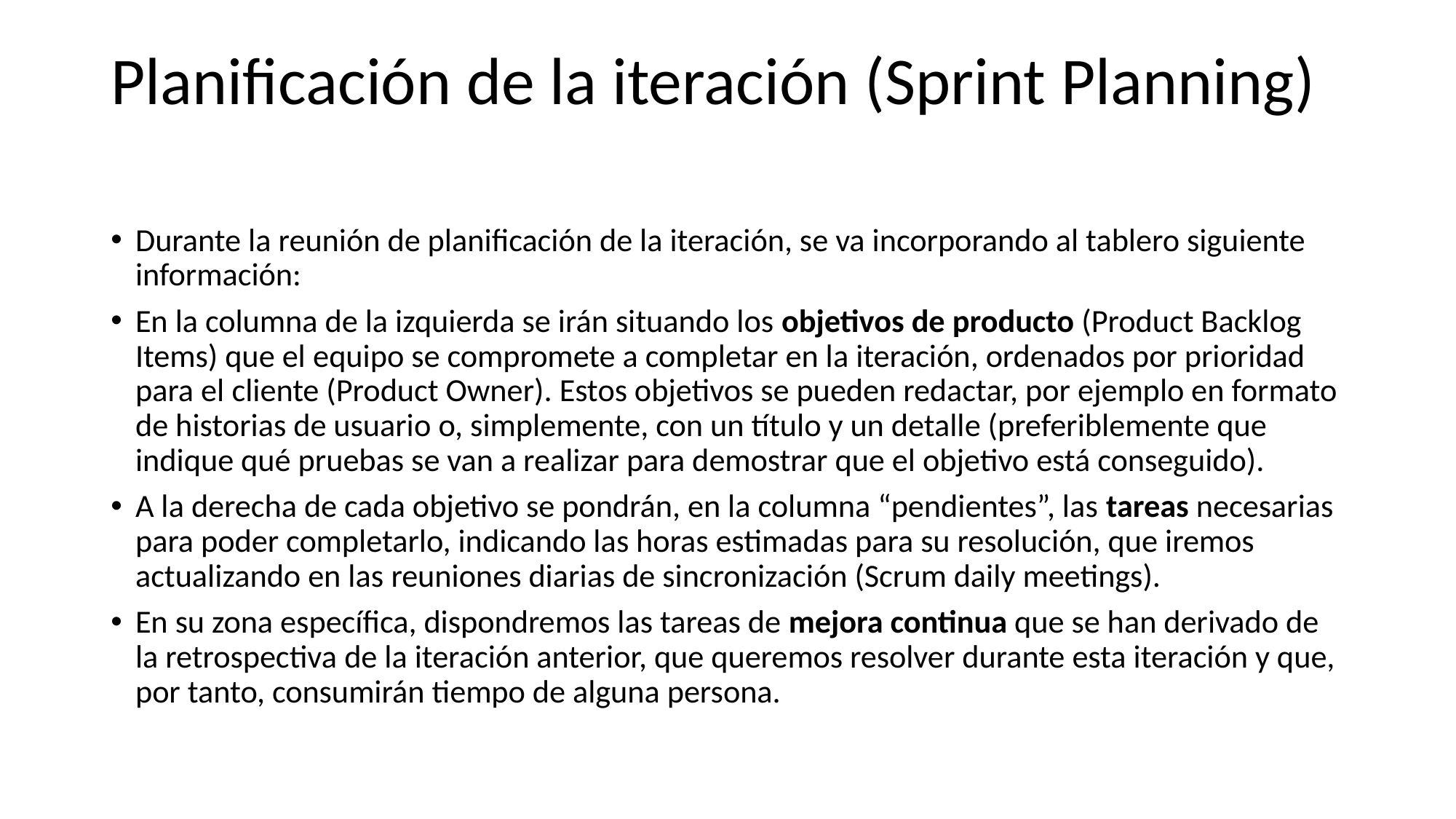

# Planificación de la iteración (Sprint Planning)
Durante la reunión de planificación de la iteración, se va incorporando al tablero siguiente información:
En la columna de la izquierda se irán situando los objetivos de producto (Product Backlog Items) que el equipo se compromete a completar en la iteración, ordenados por prioridad para el cliente (Product Owner). Estos objetivos se pueden redactar, por ejemplo en formato de historias de usuario o, simplemente, con un título y un detalle (preferiblemente que indique qué pruebas se van a realizar para demostrar que el objetivo está conseguido).
A la derecha de cada objetivo se pondrán, en la columna “pendientes”, las tareas necesarias para poder completarlo, indicando las horas estimadas para su resolución, que iremos actualizando en las reuniones diarias de sincronización (Scrum daily meetings).
En su zona específica, dispondremos las tareas de mejora continua que se han derivado de la retrospectiva de la iteración anterior, que queremos resolver durante esta iteración y que, por tanto, consumirán tiempo de alguna persona.